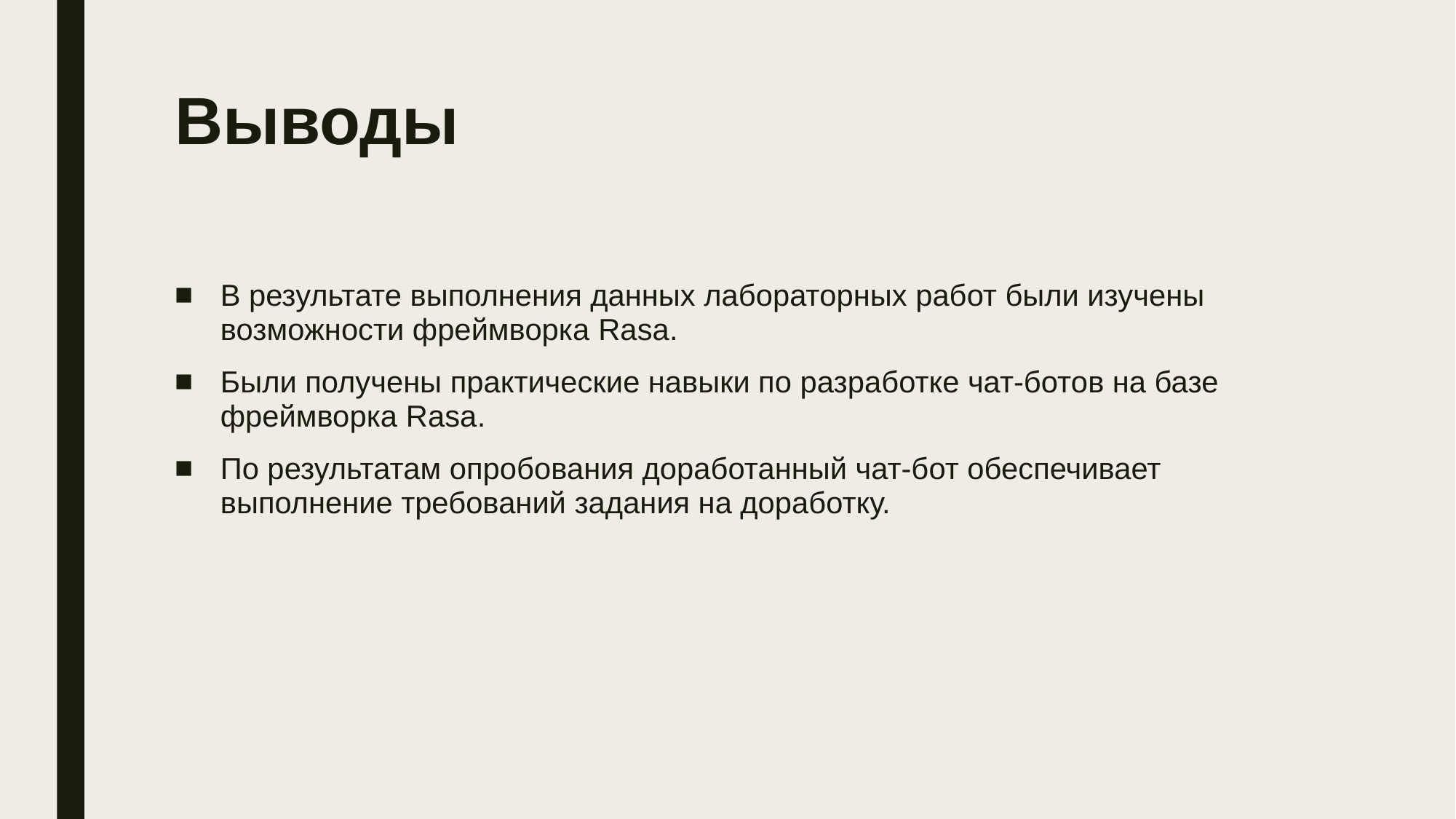

# Выводы
В результате выполнения данных лабораторных работ были изучены возможности фреймворка Rasa.
Были получены практические навыки по разработке чат-ботов на базе фреймворка Rasa.
По результатам опробования доработанный чат-бот обеспечивает выполнение требований задания на доработку.